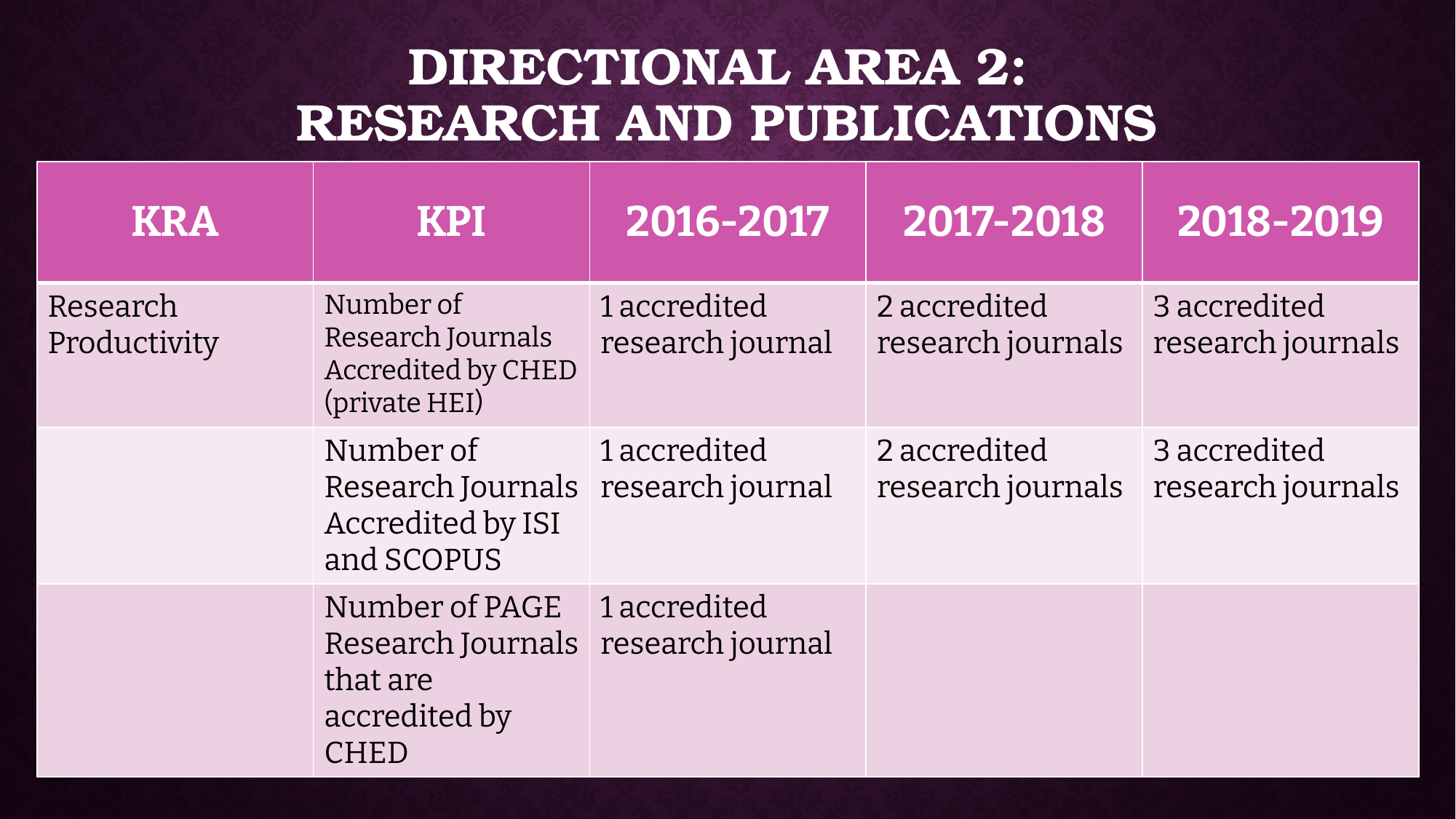

# Directional Area 2: research and publications
| KRA | KPI | 2016-2017 | 2017-2018 | 2018-2019 |
| --- | --- | --- | --- | --- |
| Research Productivity | Number of Research Journals Accredited by CHED (private HEI) | 1 accredited research journal | 2 accredited research journals | 3 accredited research journals |
|  | Number of Research Journals Accredited by ISI and SCOPUS | 1 accredited research journal | 2 accredited research journals | 3 accredited research journals |
|  | Number of PAGE Research Journals that are accredited by CHED | 1 accredited research journal |  |  |